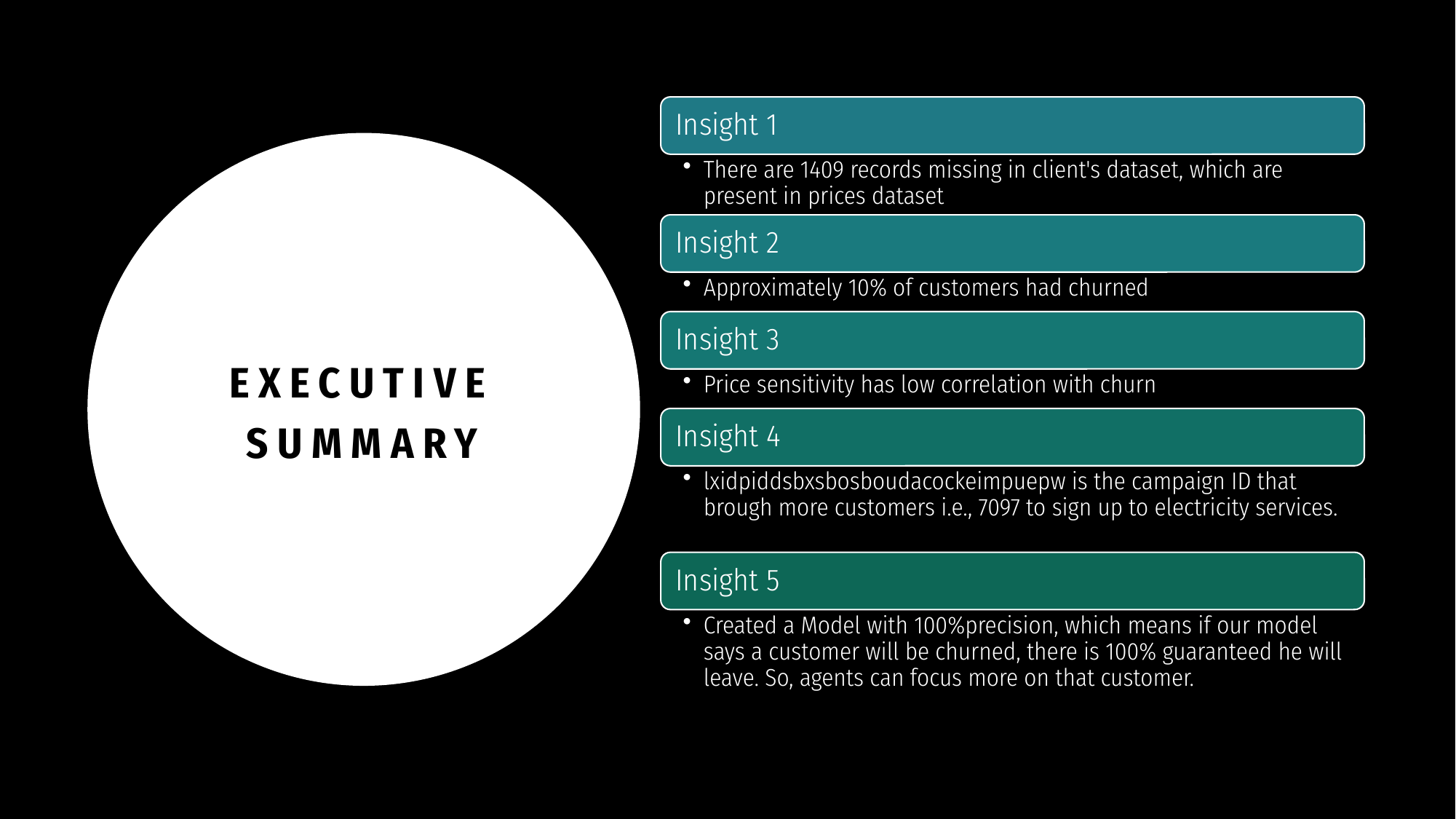

Insight 1
There are 1409 records missing in client's dataset, which are present in prices dataset
Insight 2
Approximately 10% of customers had churned
Insight 3
Price sensitivity has low correlation with churn
Insight 4
lxidpiddsbxsbosboudacockeimpuepw is the campaign ID that brough more customers i.e., 7097 to sign up to electricity services.
Insight 5
Created a Model with 100%precision, which means if our model says a customer will be churned, there is 100% guaranteed he will leave. So, agents can focus more on that customer.

Executive summary